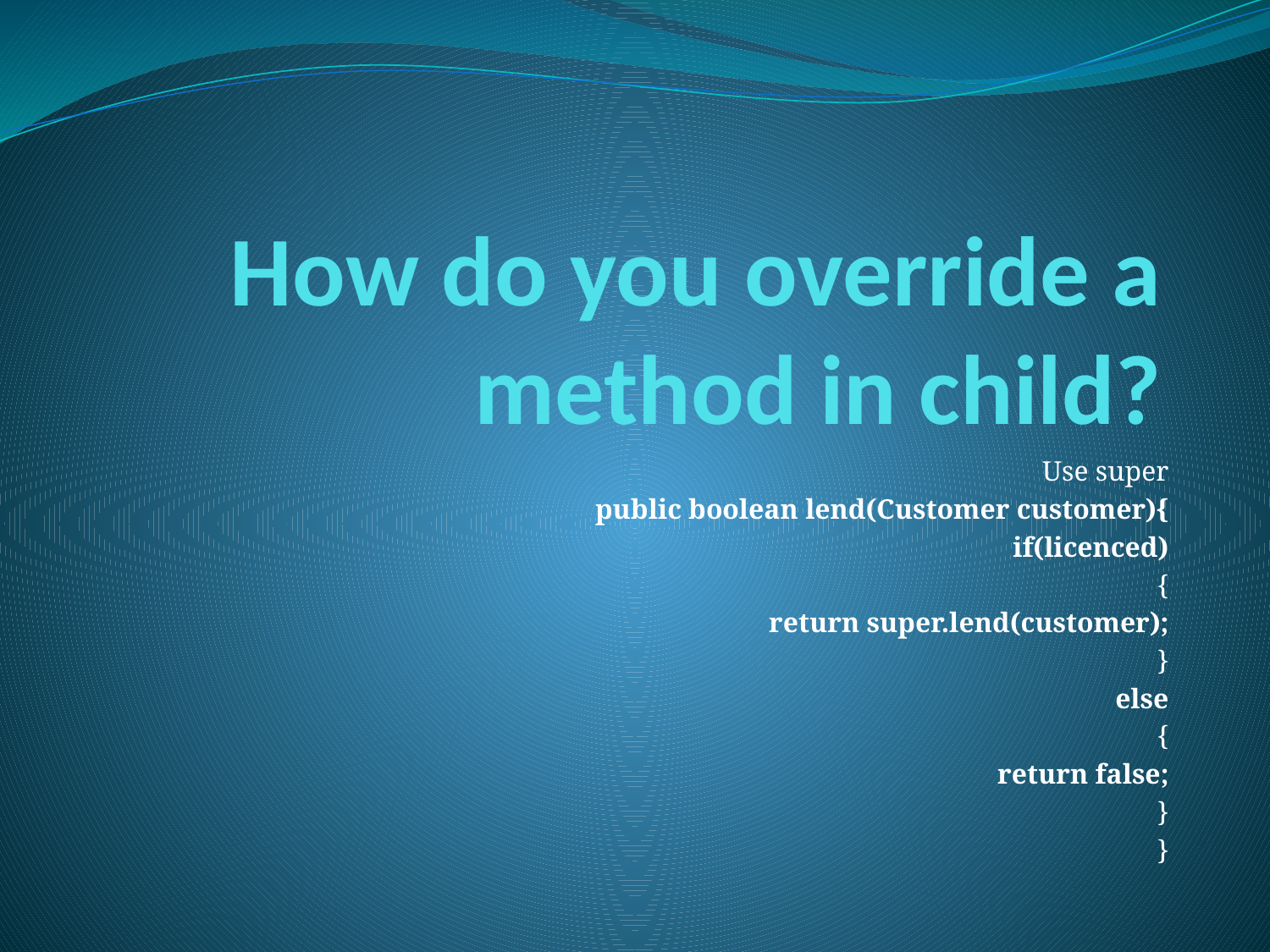

# How do you override a method in child?
Use super
public boolean lend(Customer customer){
if(licenced)
{
return super.lend(customer);
}
else
{
return false;
}
}